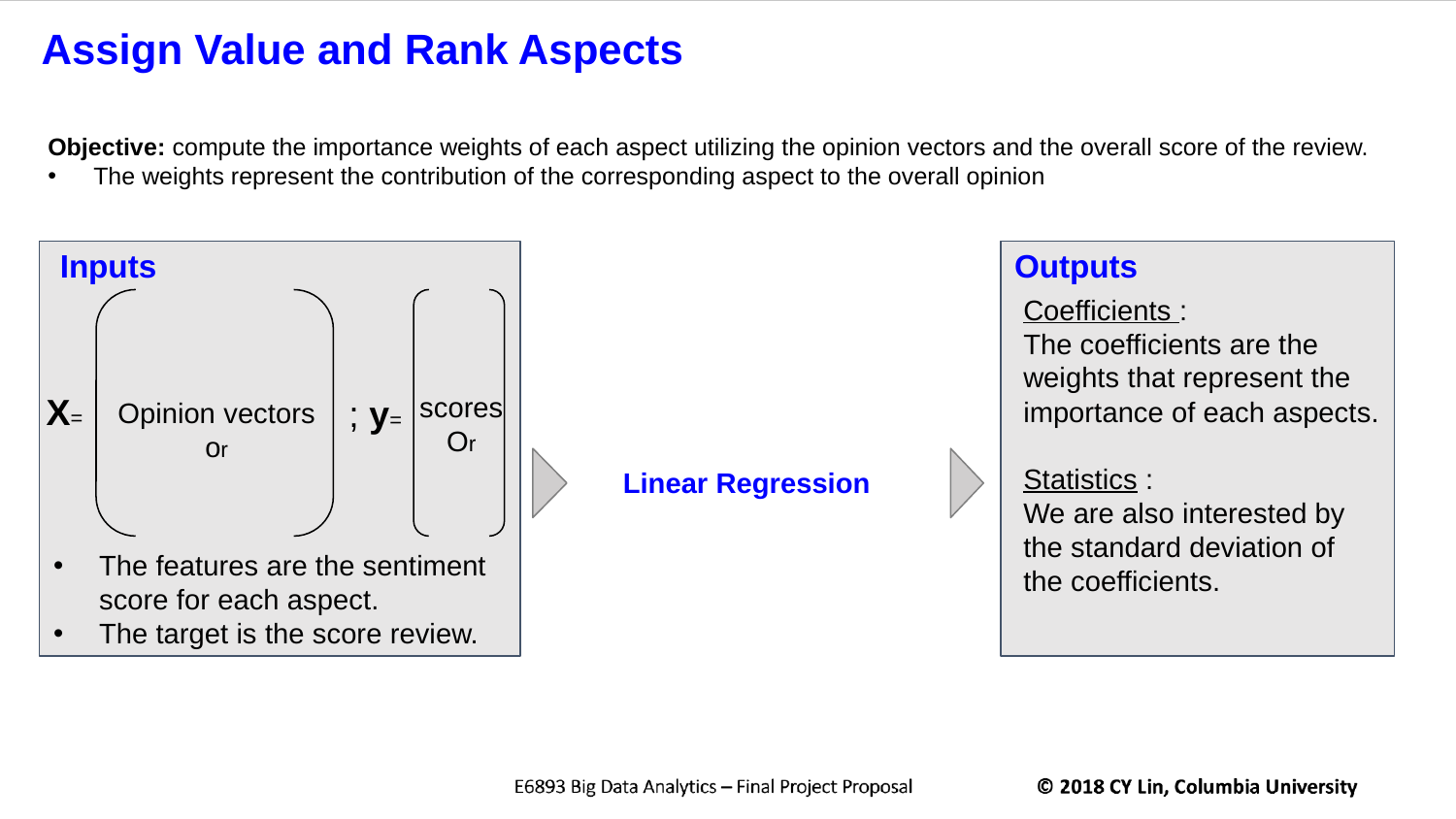

Assign Value and Rank Aspects
Objective: compute the importance weights of each aspect utilizing the opinion vectors and the overall score of the review.
The weights represent the contribution of the corresponding aspect to the overall opinion
Inputs
Outputs

Coefficients :
The coefficients are the weights that represent the importance of each aspects.

Statistics :
We are also interested by the standard deviation of the coefficients.

X=
scores
Or
; y=
Opinion vectors
or
Linear Regression

The features are the sentiment score for each aspect.
The target is the score review.